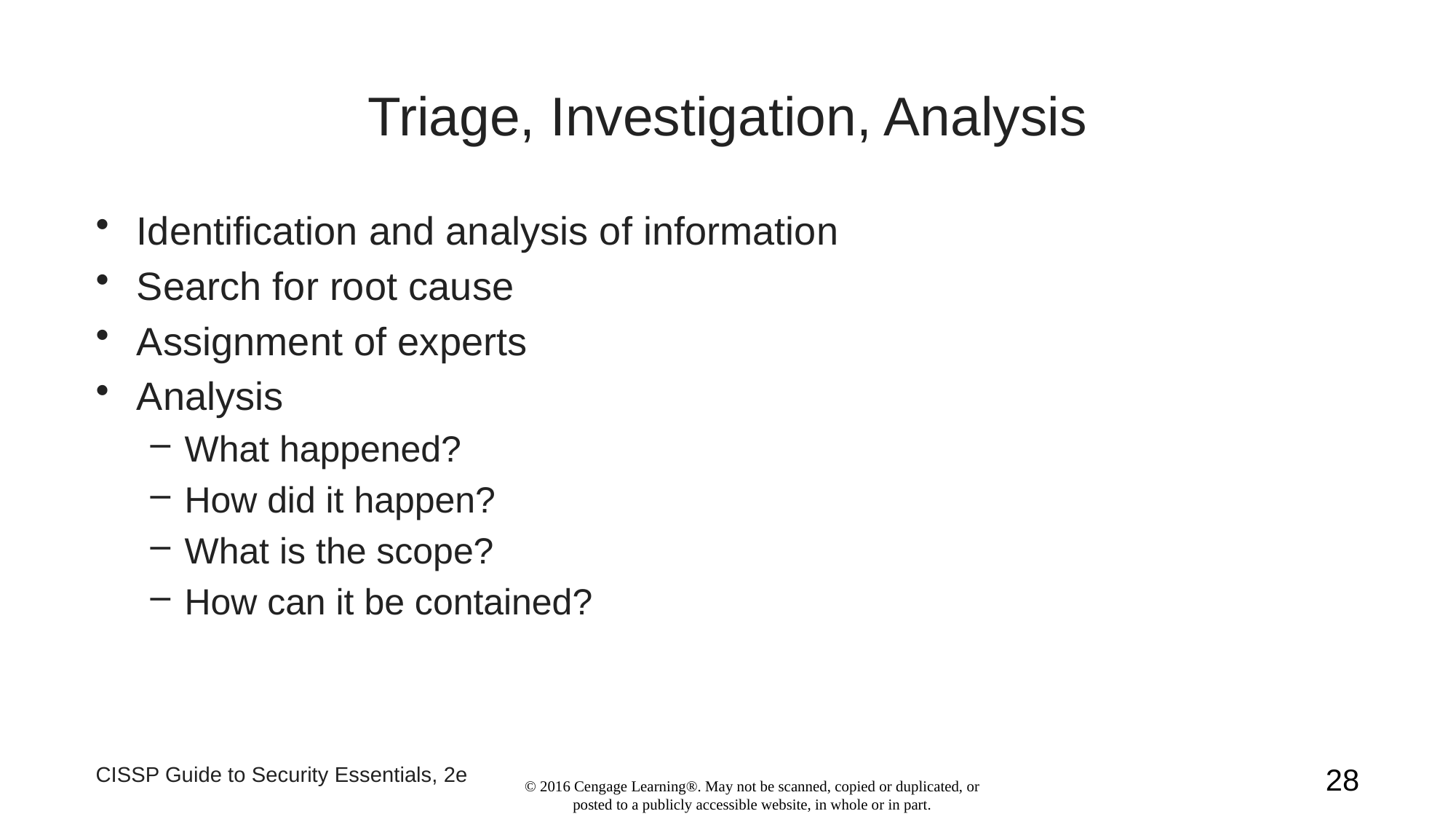

# Triage, Investigation, Analysis
Identification and analysis of information
Search for root cause
Assignment of experts
Analysis
What happened?
How did it happen?
What is the scope?
How can it be contained?
CISSP Guide to Security Essentials, 2e
28
© 2016 Cengage Learning®. May not be scanned, copied or duplicated, or posted to a publicly accessible website, in whole or in part.